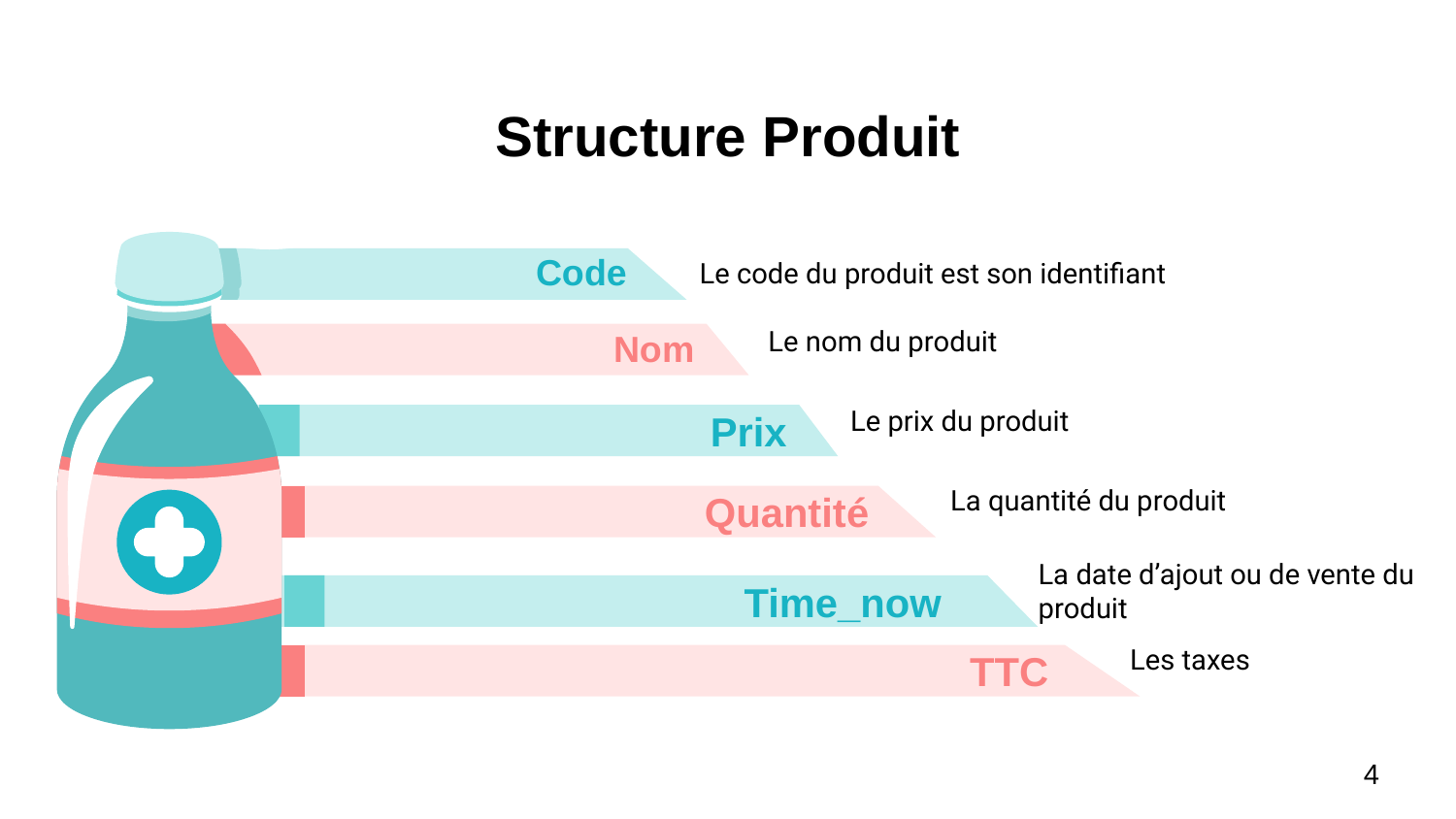

# Structure Produit

Le code du produit est son identifiant

Code
Le nom du produit

Nom
Le prix du produit

Prix
La quantité du produit

Quantité
La date d’ajout ou de vente du produit

Time_now
Les taxes

TTC
4